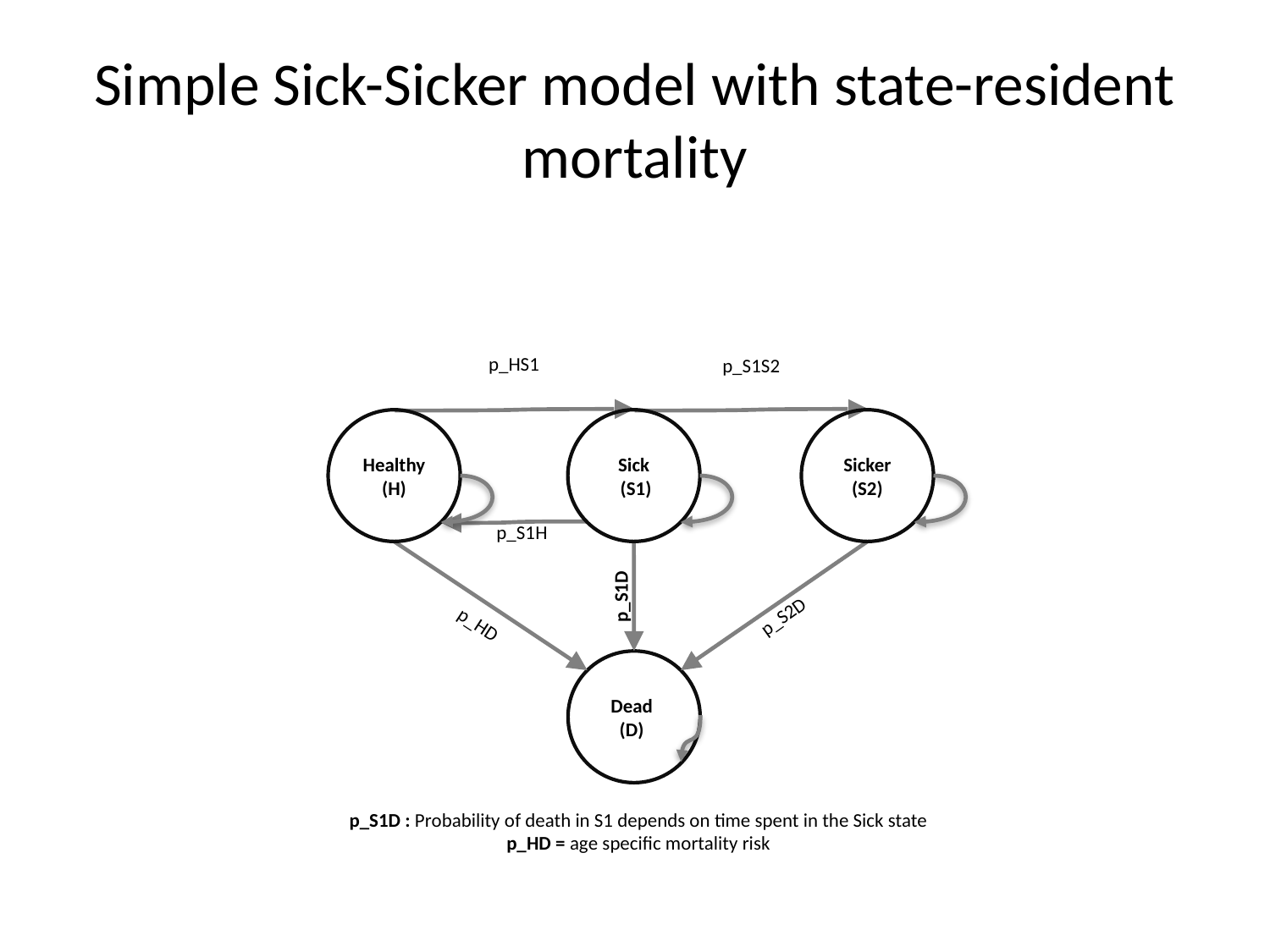

# Simple Sick-Sicker model with state-resident mortality

p_HS1
p_S1S2
Healthy (H)
Sick
 (S1)
Sicker (S2)
p_S1H
p_S1D
p_S2D
p_HD
Dead
(D)
p_S1D : Probability of death in S1 depends on time spent in the Sick state
p_HD = age specific mortality risk